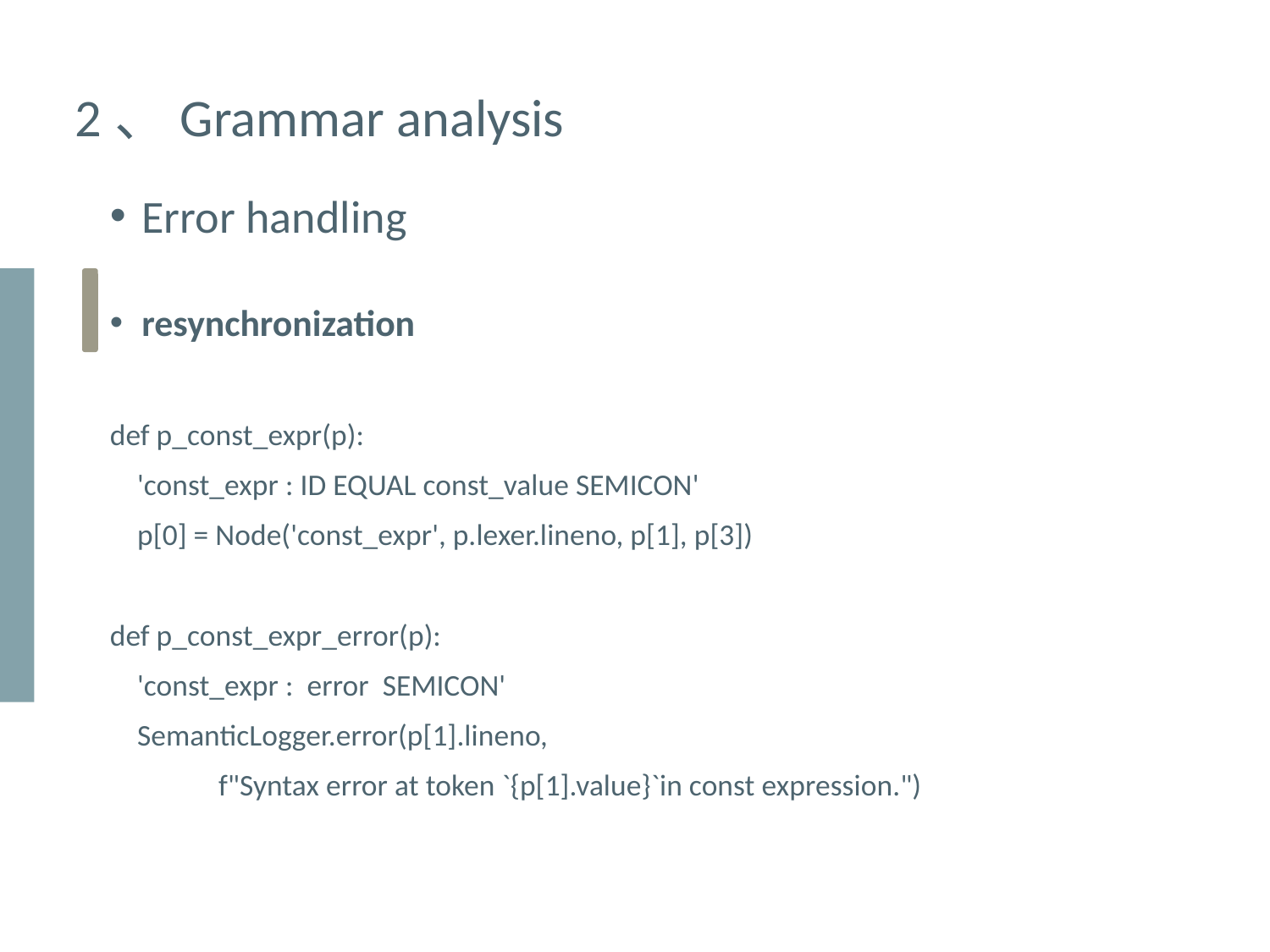

2、Grammar analysis
Error handling

resynchronization

def p_const_expr(p):
    'const_expr : ID EQUAL const_value SEMICON'
    p[0] = Node('const_expr', p.lexer.lineno, p[1], p[3])

def p_const_expr_error(p):
    'const_expr :  error  SEMICON'
    SemanticLogger.error(p[1].lineno,
                f"Syntax error at token `{p[1].value}`in const expression.")